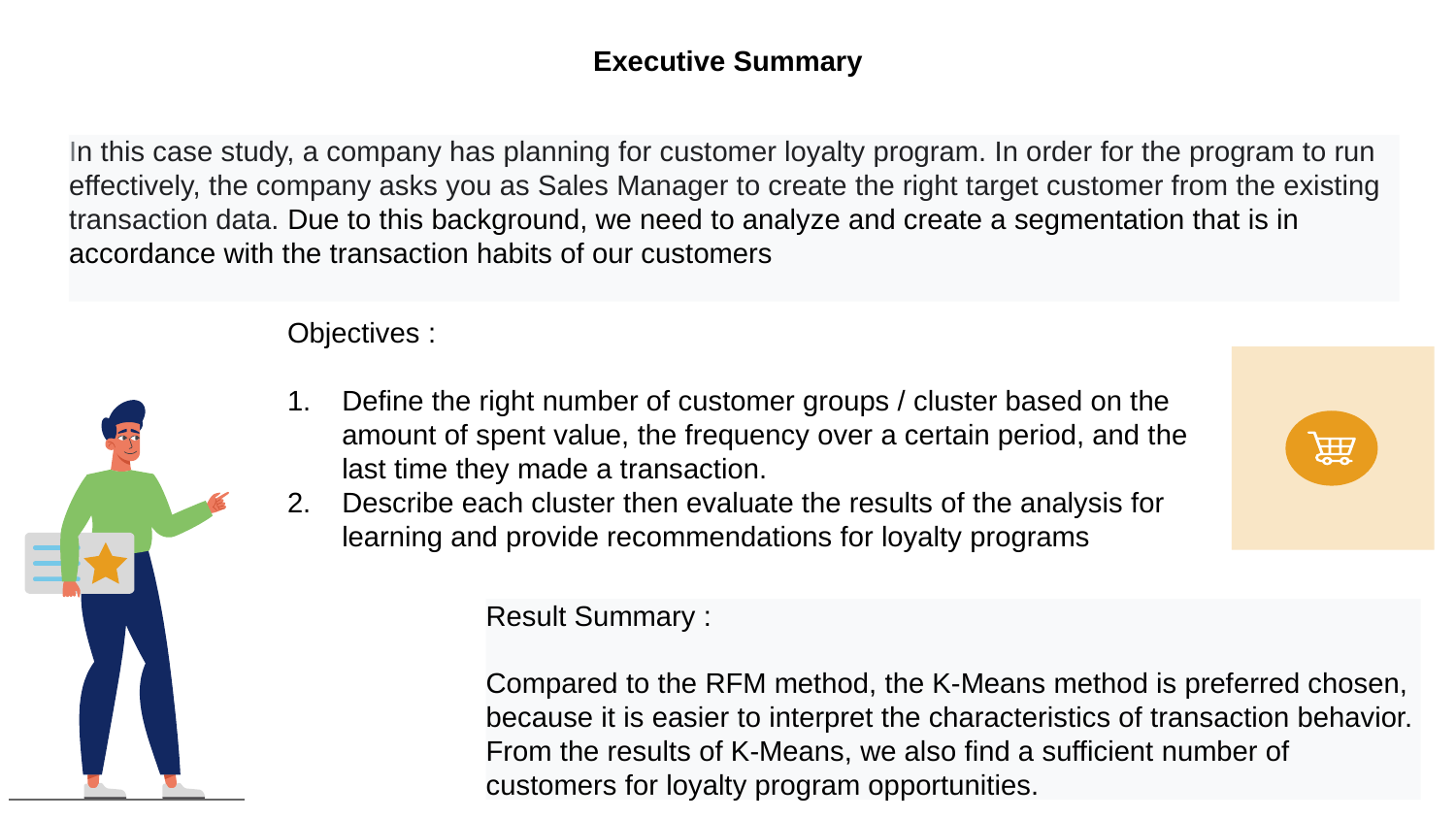

# Executive Summary
In this case study, a company has planning for customer loyalty program. In order for the program to run effectively, the company asks you as Sales Manager to create the right target customer from the existing transaction data. Due to this background, we need to analyze and create a segmentation that is in accordance with the transaction habits of our customers

Objectives :

Define the right number of customer groups / cluster based on the amount of spent value, the frequency over a certain period, and the last time they made a transaction.
Describe each cluster then evaluate the results of the analysis for learning and provide recommendations for loyalty programs

Result Summary :

Compared to the RFM method, the K-Means method is preferred chosen, because it is easier to interpret the characteristics of transaction behavior. From the results of K-Means, we also find a sufficient number of customers for loyalty program opportunities.